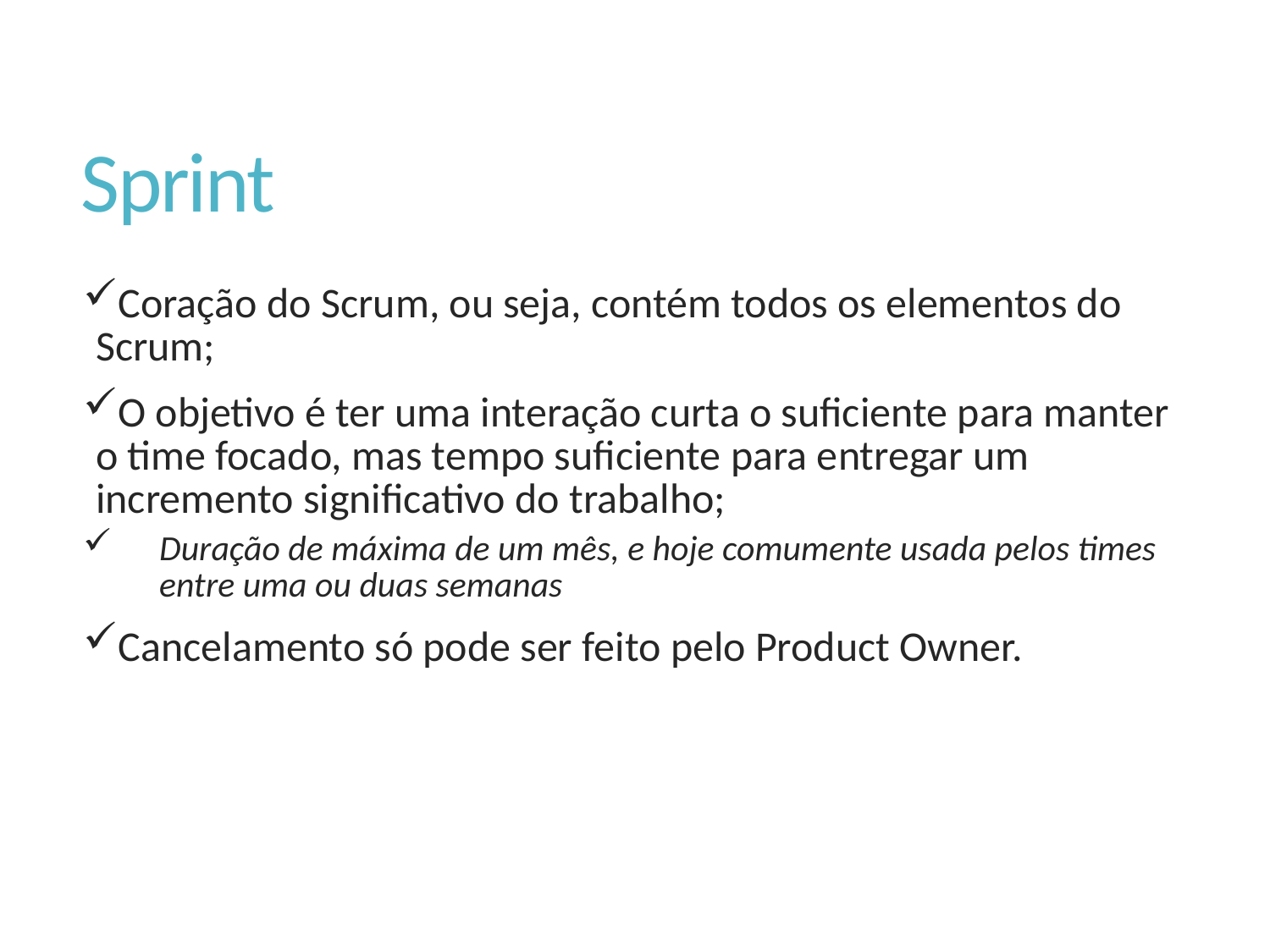

# Sprint
Coração do Scrum, ou seja, contém todos os elementos do Scrum;
O objetivo é ter uma interação curta o suficiente para manter o time focado, mas tempo suficiente para entregar um incremento significativo do trabalho;
Duração de máxima de um mês, e hoje comumente usada pelos times entre uma ou duas semanas
Cancelamento só pode ser feito pelo Product Owner.